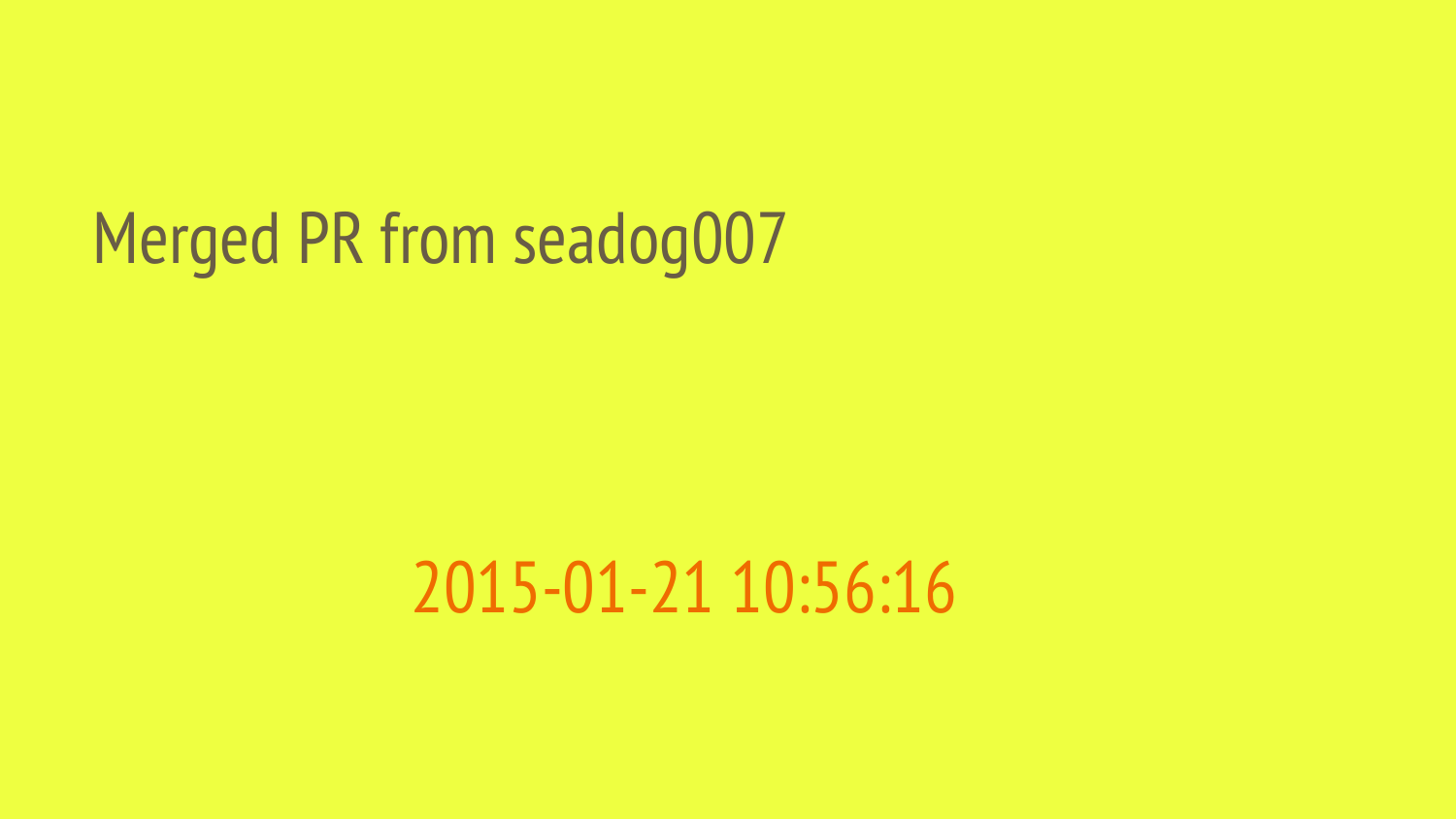

# Merged PR from seadog007

2015-01-21 10:56:16